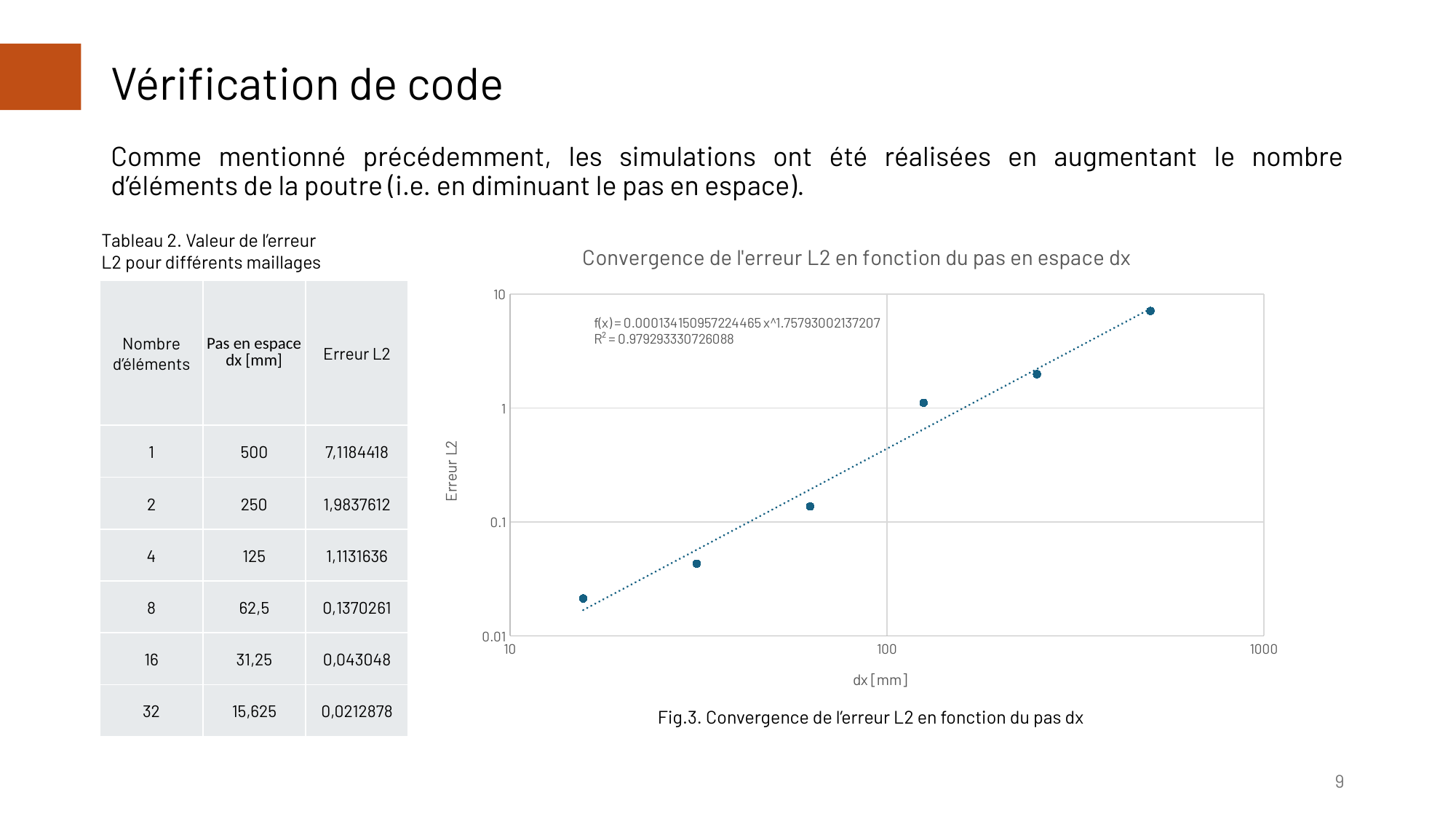

# Vérification de code
Comme mentionné précédemment, les simulations ont été réalisées en augmentant le nombre d’éléments de la poutre (i.e. en diminuant le pas en espace).

### Chart: Convergence de l'erreur L2 en fonction du pas en espace dx

| Category | L2 |
|---|---|
Tableau 2. Valeur de l’erreur L2 pour différents maillages
| Nombre d’éléments | Pas en espace dx [mm] | Erreur L2 |
| --- | --- | --- |
| 1 | 500 | 7,1184418 |
| 2 | 250 | 1,9837612 |
| 4 | 125 | 1,1131636 |
| 8 | 62,5 | 0,1370261 |
| 16 | 31,25 | 0,043048 |
| 32 | 15,625 | 0,0212878 |
Fig.3. Convergence de l’erreur L2 en fonction du pas dx
9